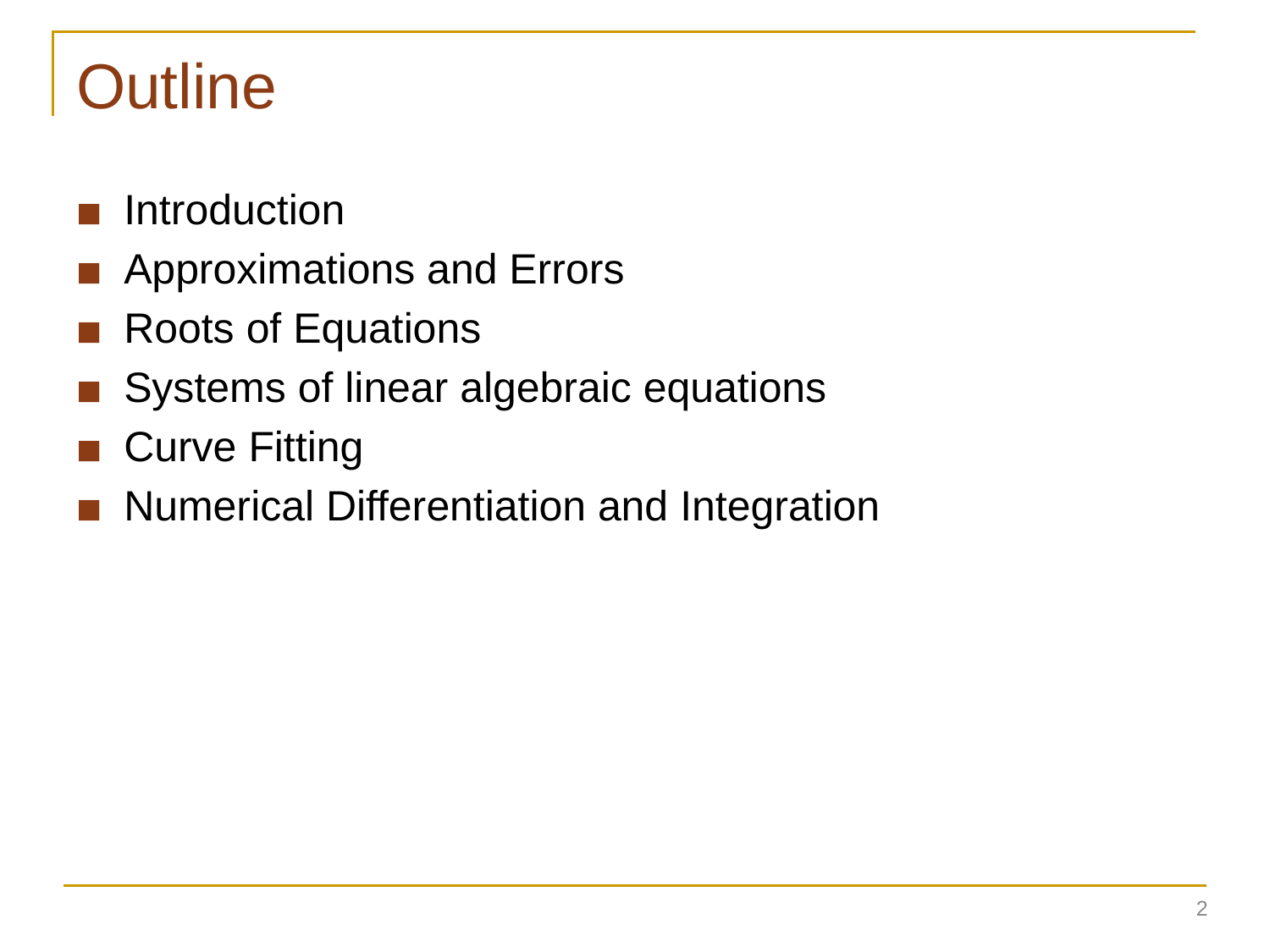

# Outline
Introduction
Approximations and Errors
Roots of Equations
Systems of linear algebraic equations
Curve Fitting
Numerical Differentiation and Integration

2